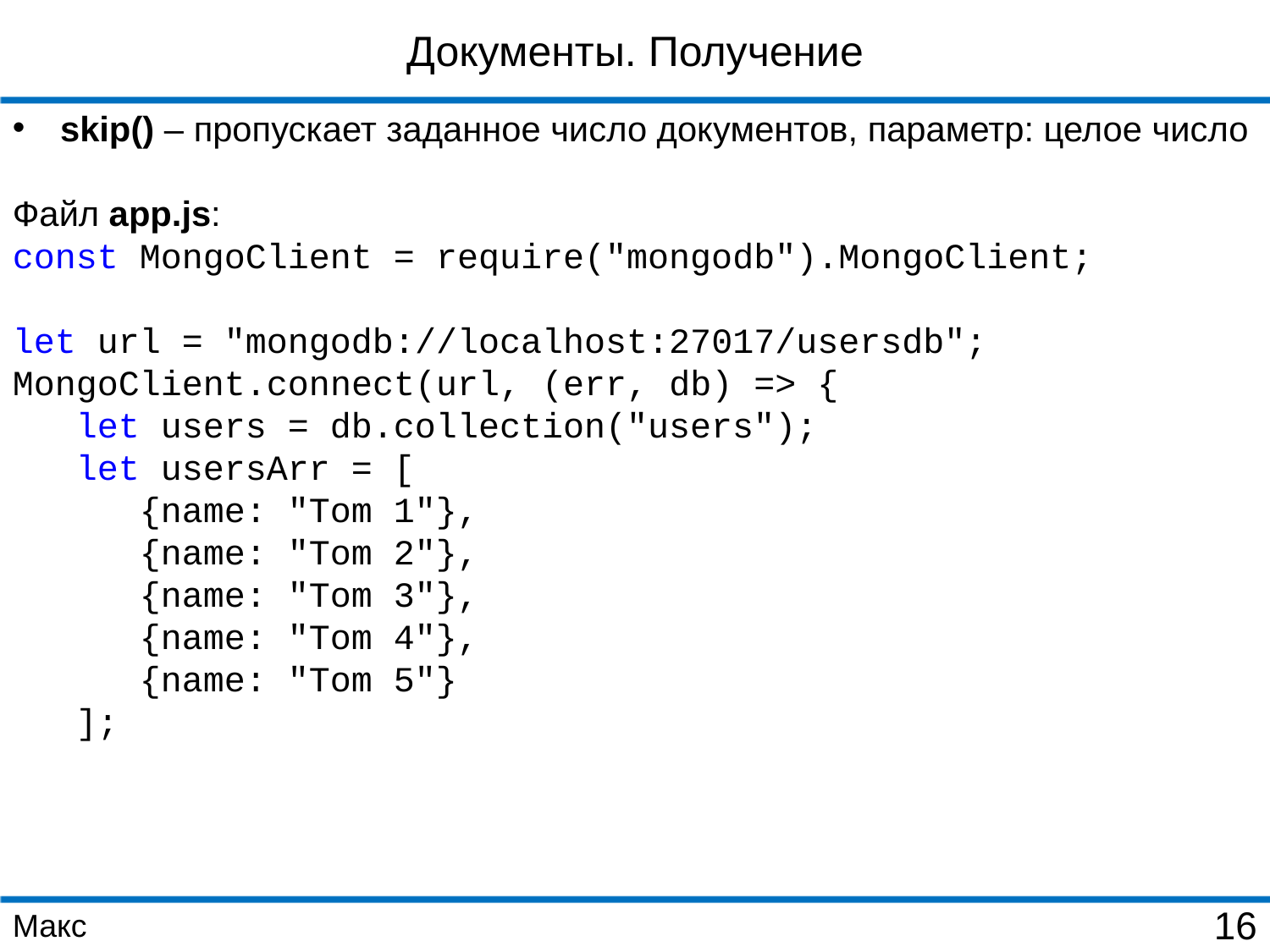

Документы. Получение
skip() – пропускает заданное число документов, параметр: целое число

Файл app.js:
const MongoClient = require("mongodb").MongoClient;

let url = "mongodb://localhost:27017/usersdb";
MongoClient.connect(url, (err, db) => {
   let users = db.collection("users");
   let usersArr = [
      {name: "Tom 1"},
      {name: "Tom 2"},
      {name: "Tom 3"},
      {name: "Tom 4"},
      {name: "Tom 5"}
   ];
Макс
16